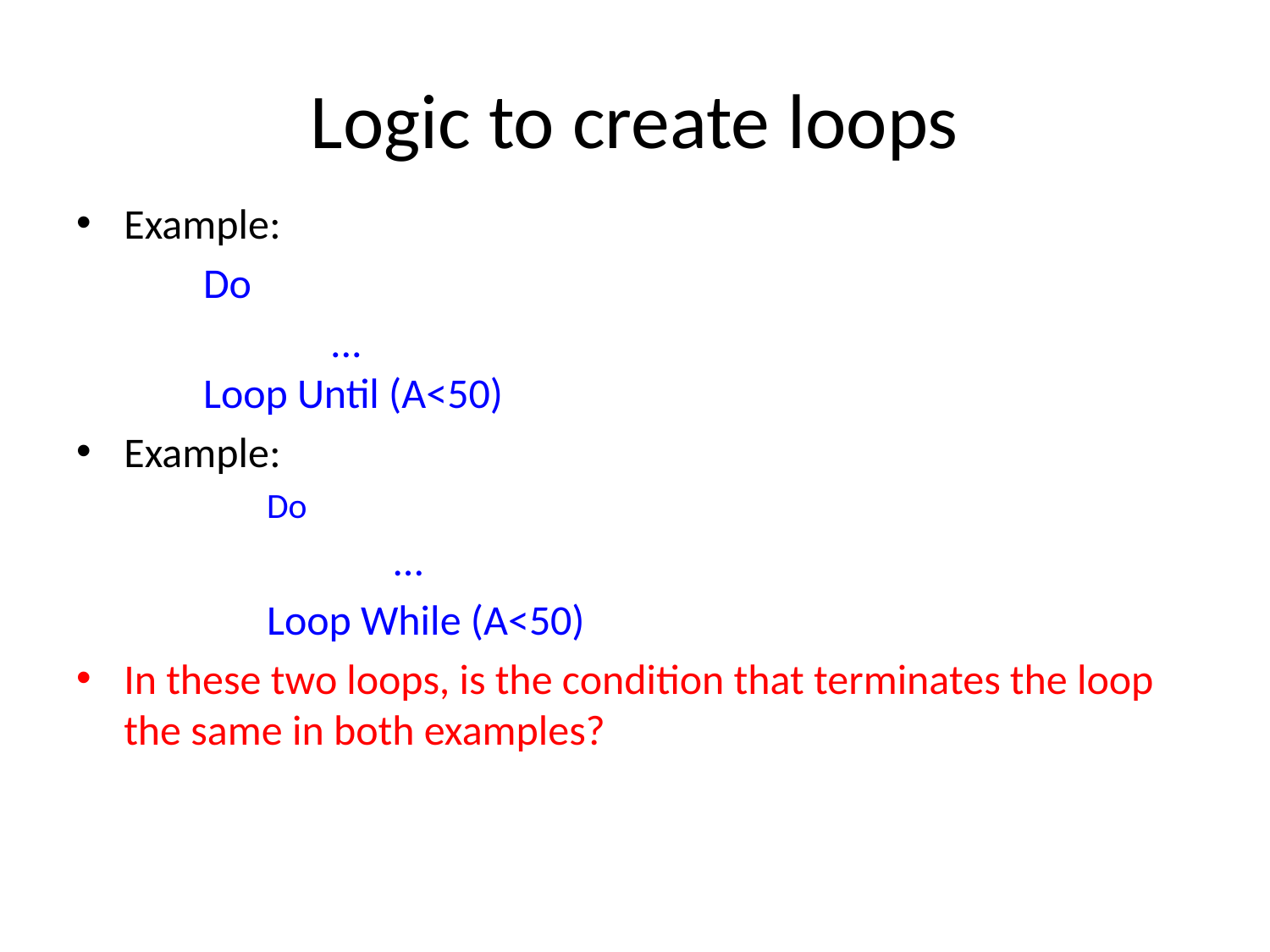

# Logic to create loops
Example:
	Do
		...
	Loop Until (A<50)
Example:
	Do
		…
	Loop While (A<50)
In these two loops, is the condition that terminates the loop the same in both examples?